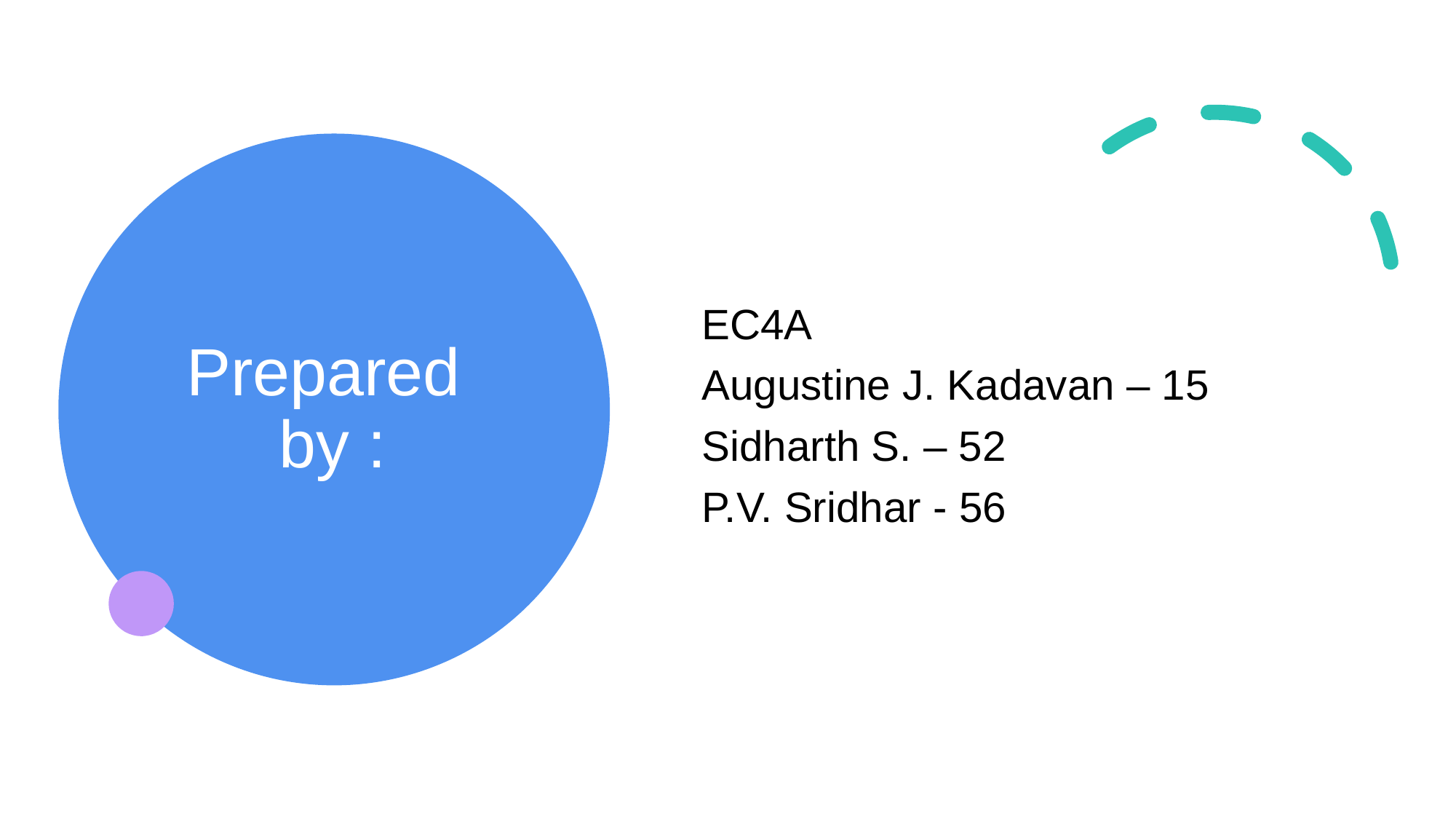

# Prepared by :
EC4A
Augustine J. Kadavan – 15
Sidharth S. – 52
P.V. Sridhar - 56